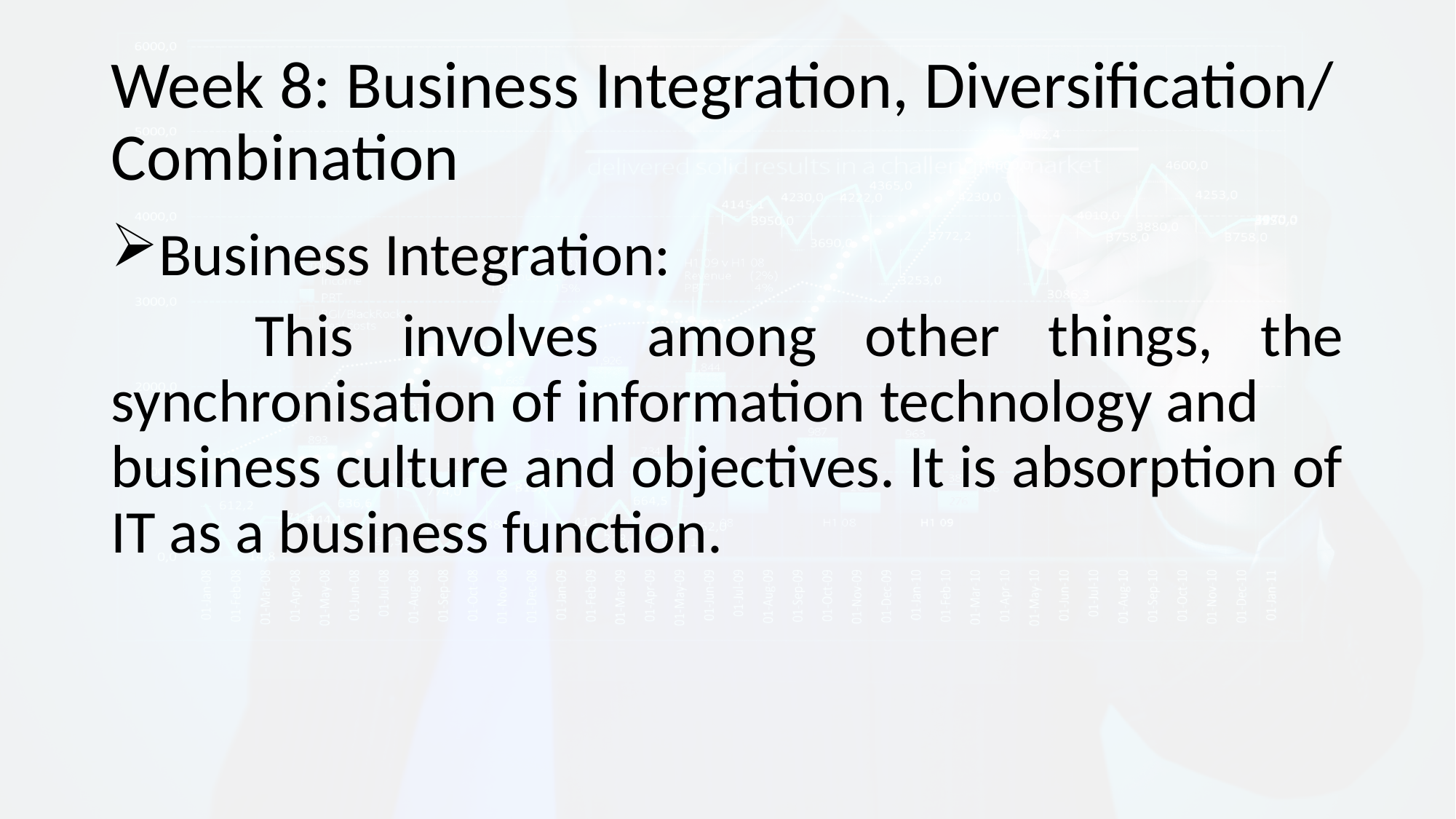

# Week 8: Business Integration, Diversification/ Combination
Business Integration:
   This involves among other things, the synchronisation of information technology and       business culture and objectives. It is absorption of IT as a business function.